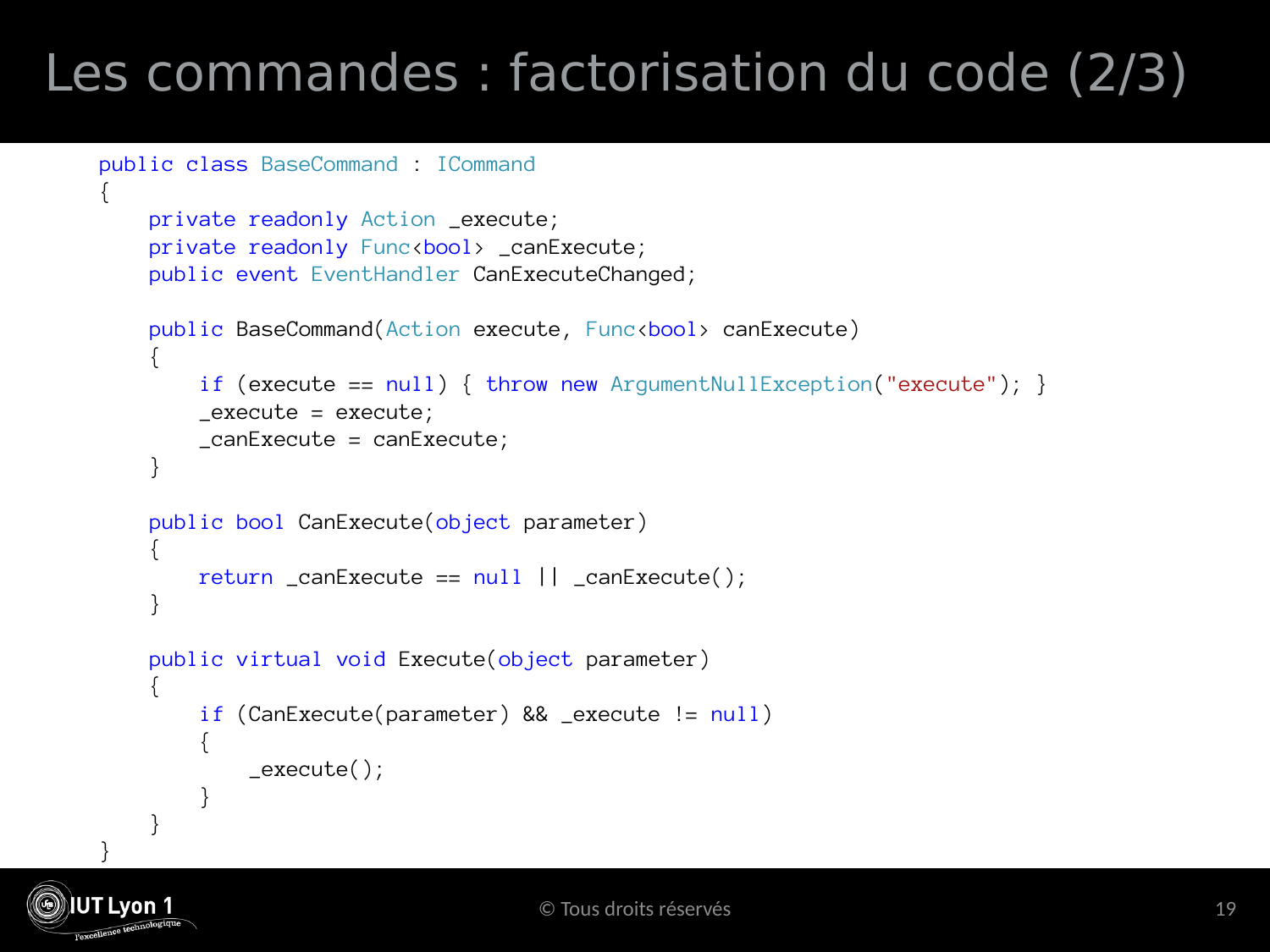

# Les commandes : factorisation du code (2/3)
public class BaseCommand : ICommand
{
    private readonly Action _execute;
    private readonly Func<bool> _canExecute;
    public event EventHandler CanExecuteChanged;

    public BaseCommand(Action execute, Func<bool> canExecute)
    {
        if (execute == null) { throw new ArgumentNullException("execute"); }
        _execute = execute;
        _canExecute = canExecute;
    }

    public bool CanExecute(object parameter)
    {
        return _canExecute == null || _canExecute();
    }

    public virtual void Execute(object parameter)
    {
        if (CanExecute(parameter) && _execute != null)
        {
            _execute();
        }
    }
}
© Tous droits réservés
19